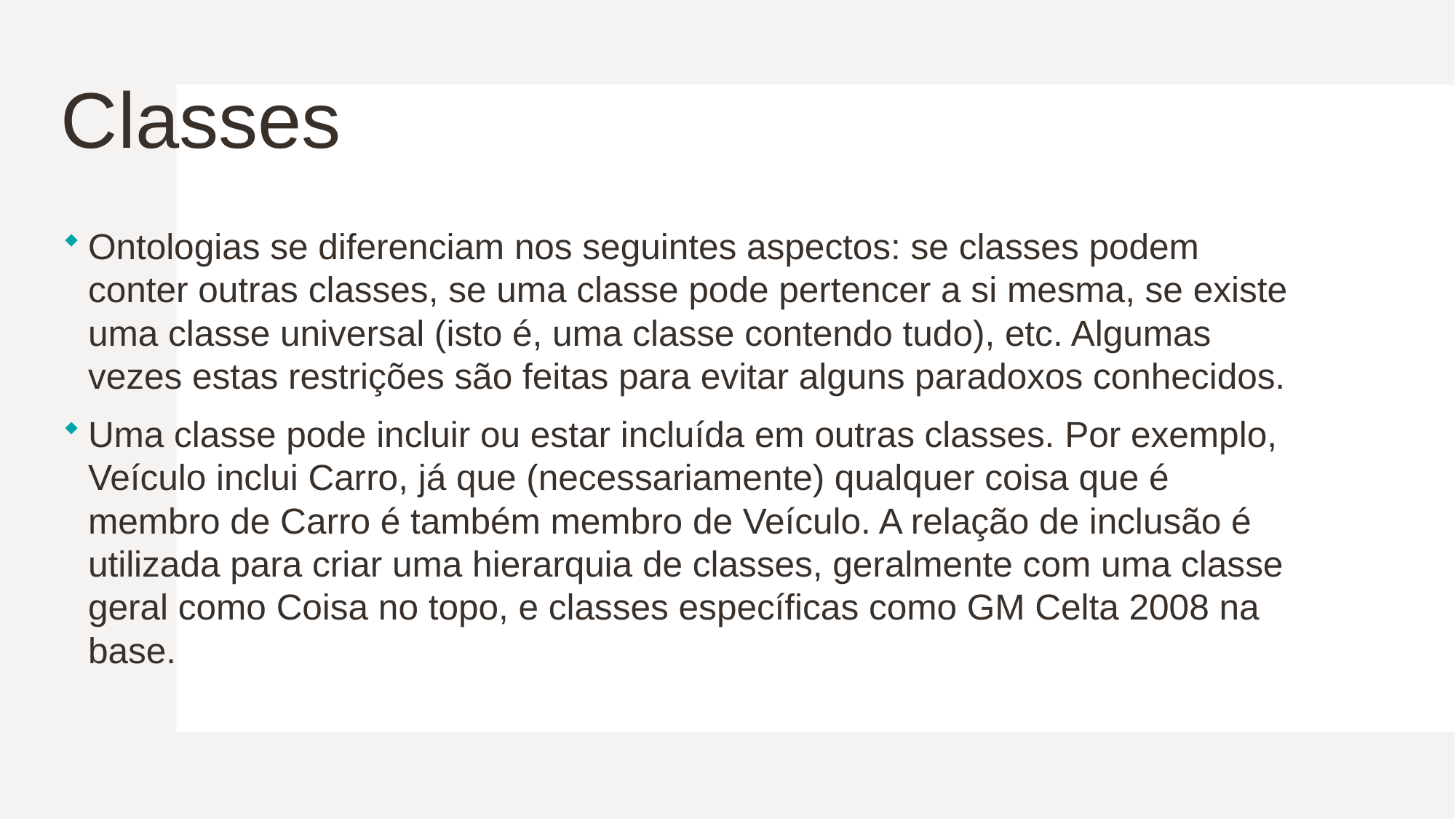

# Classes
Ontologias se diferenciam nos seguintes aspectos: se classes podem conter outras classes, se uma classe pode pertencer a si mesma, se existe uma classe universal (isto é, uma classe contendo tudo), etc. Algumas vezes estas restrições são feitas para evitar alguns paradoxos conhecidos.
Uma classe pode incluir ou estar incluída em outras classes. Por exemplo, Veículo inclui Carro, já que (necessariamente) qualquer coisa que é membro de Carro é também membro de Veículo. A relação de inclusão é utilizada para criar uma hierarquia de classes, geralmente com uma classe geral como Coisa no topo, e classes específicas como GM Celta 2008 na base.